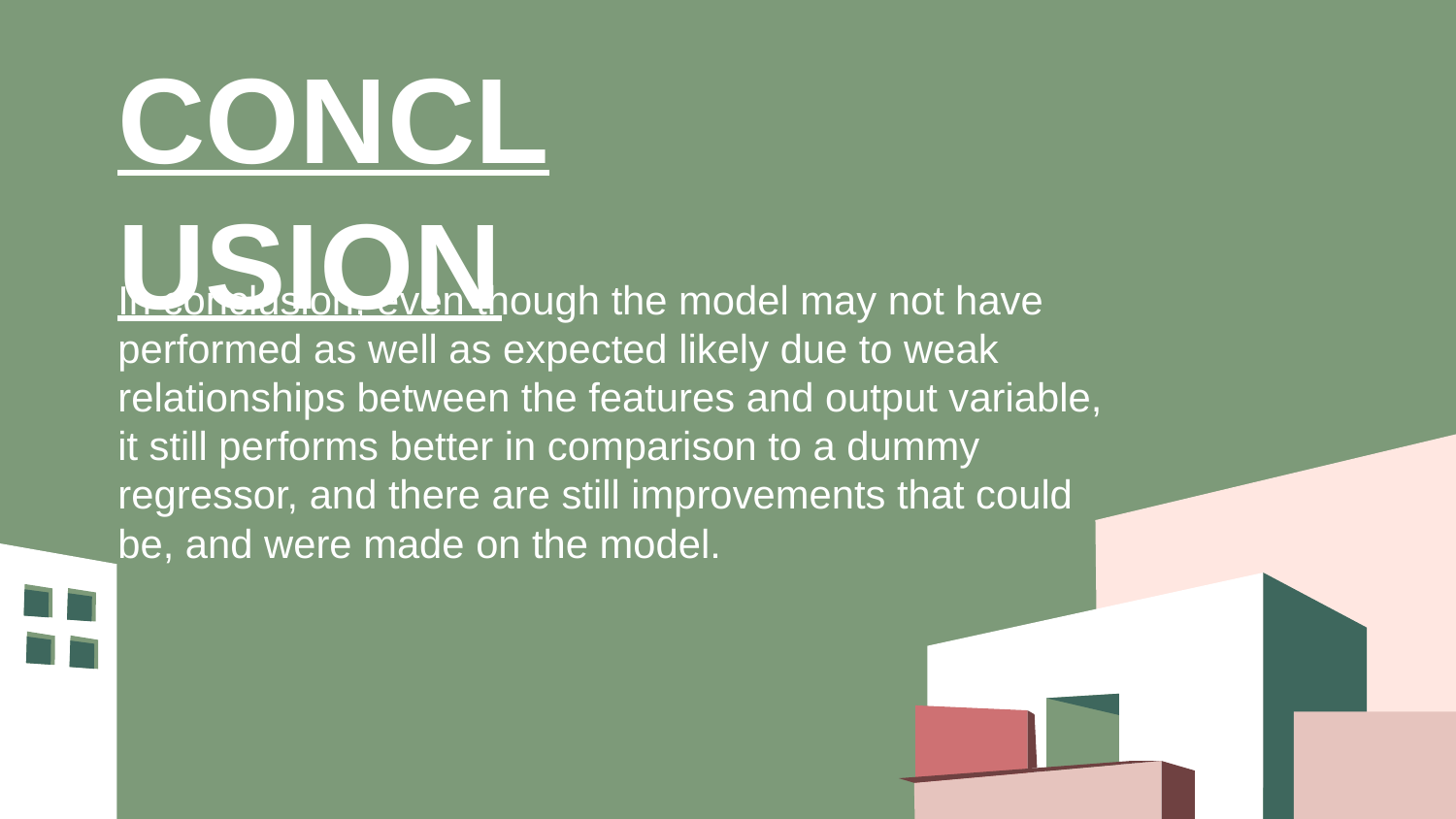

# CONCLUSION
In conclusion, even though the model may not have performed as well as expected likely due to weak relationships between the features and output variable, it still performs better in comparison to a dummy regressor, and there are still improvements that could be, and were made on the model.